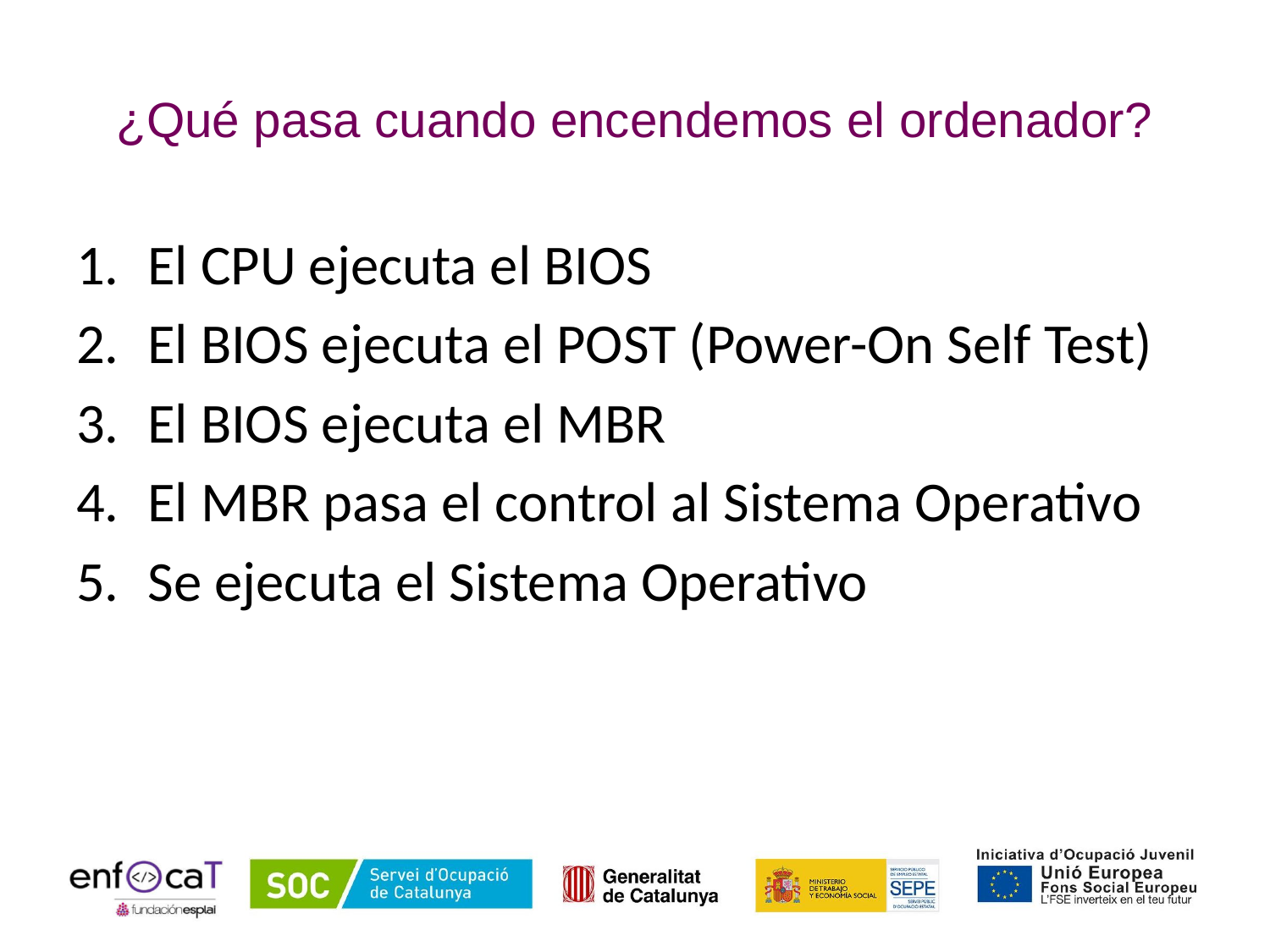

# ¿Qué pasa cuando encendemos el ordenador?
El CPU ejecuta el BIOS
El BIOS ejecuta el POST (Power-On Self Test)
El BIOS ejecuta el MBR
El MBR pasa el control al Sistema Operativo
Se ejecuta el Sistema Operativo